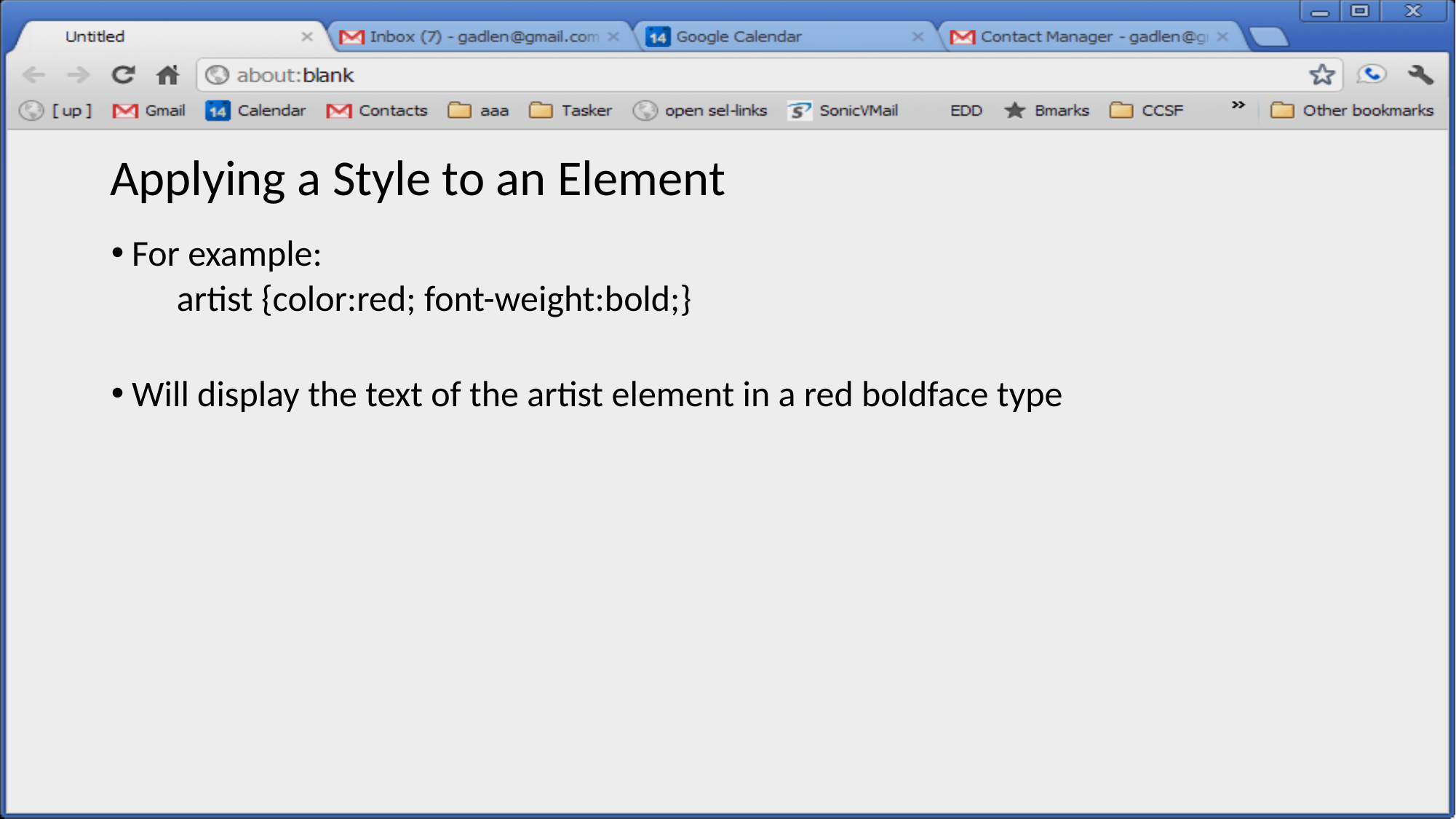

# Applying a Style to an Element
For example:
   artist {color:red; font-weight:bold;}

Will display the text of the artist element in a red boldface type